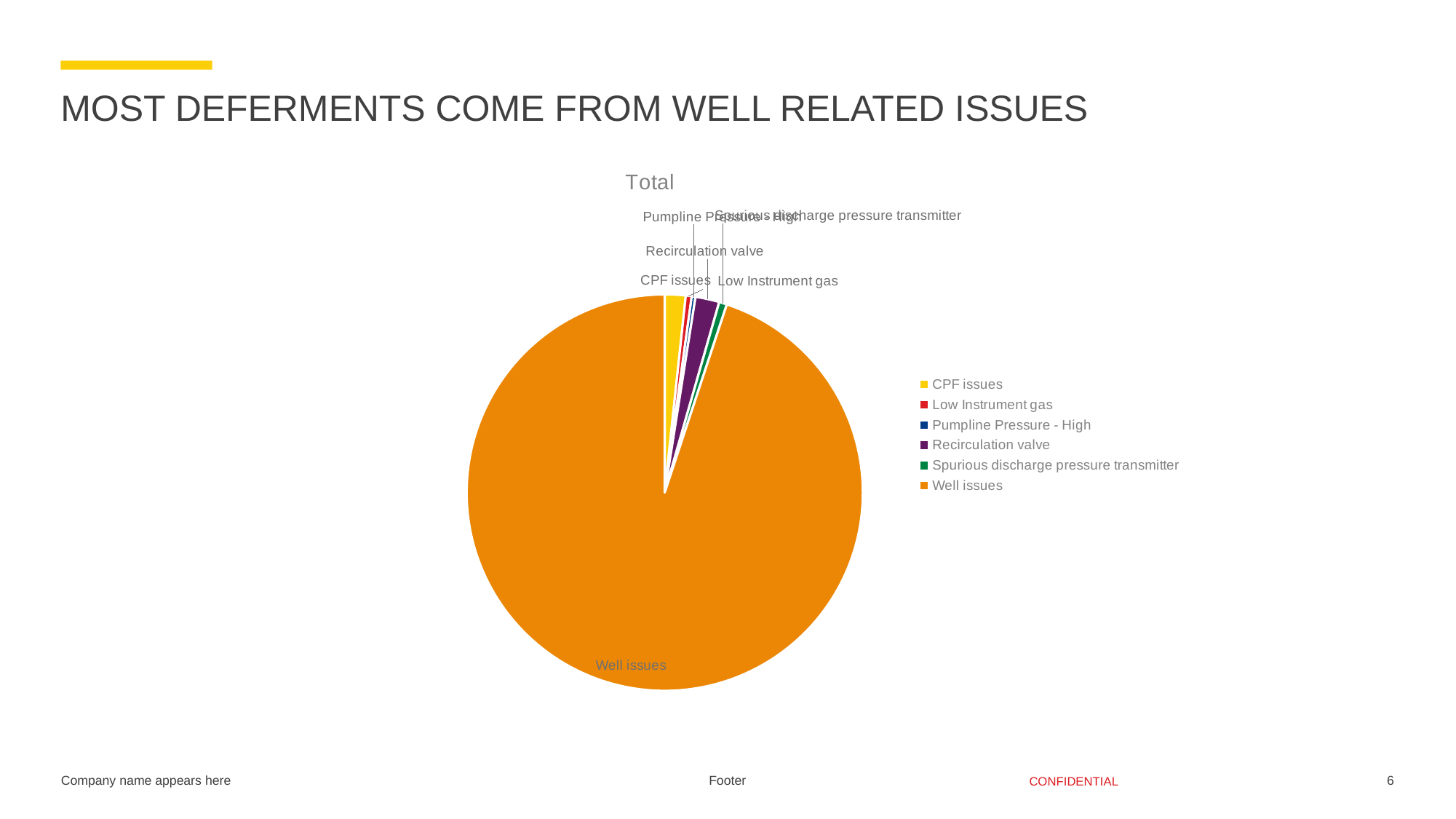

# MOST DEFERMENTS COME FROM WELL RELATED ISSUES

### Chart:

| Category | Total |
|---|---|
| CPF issues | 3181.4075770652234 |
| Low Instrument gas | 912.4396717998666 |
| Pumpline Pressure - High | 572.939038297776 |
| Recirculation valve | 3652.166773889801 |
| Spurious discharge pressure transmitter | 1198.8118564930846 |
| Well issues | 177995.9259169845 |

### Chart

| Category |
|---|
Footer
6